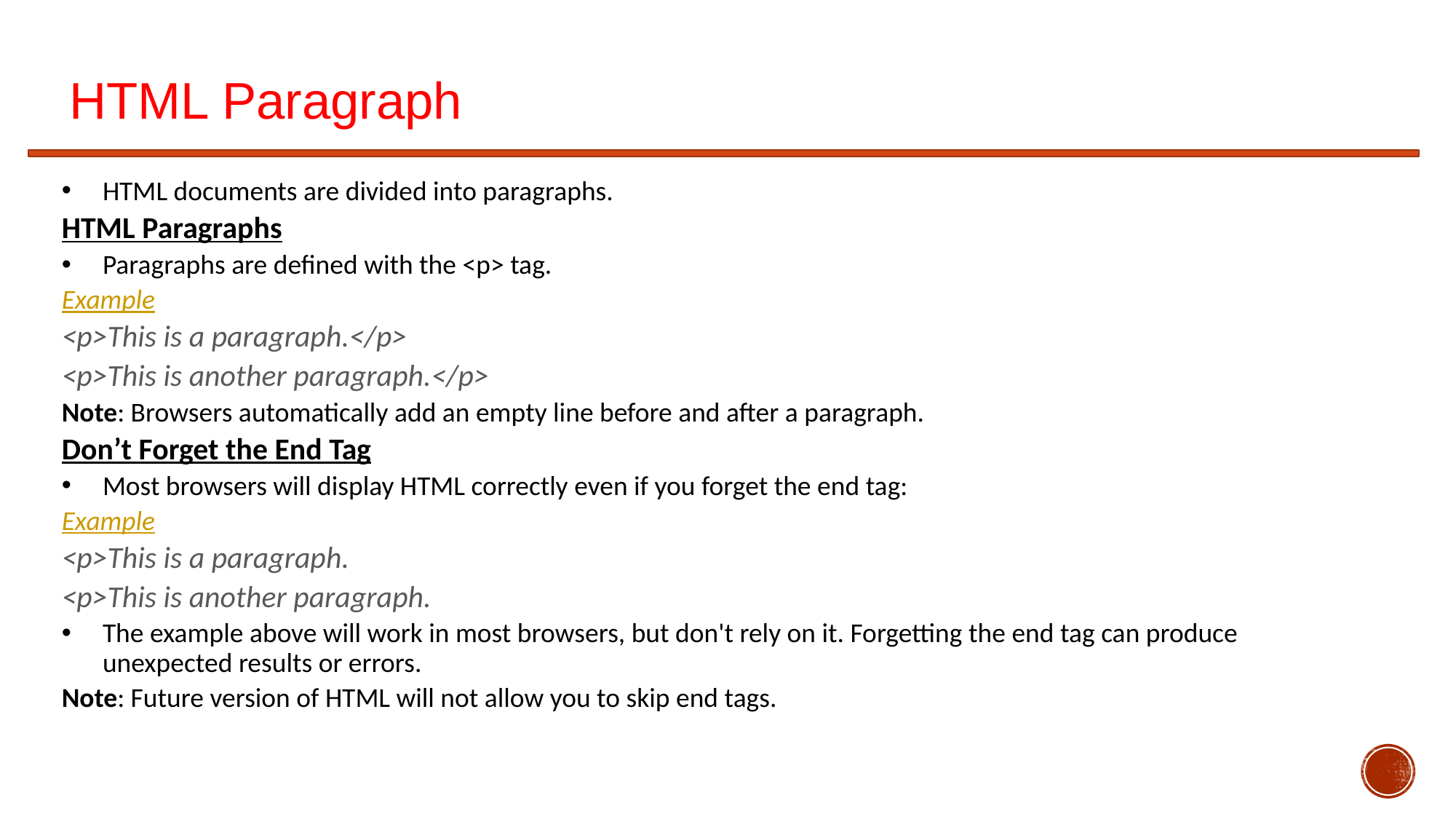

# HTML Paragraph

HTML documents are divided into paragraphs.
HTML Paragraphs
Paragraphs are defined with the <p> tag.
Example
<p>This is a paragraph.</p>
<p>This is another paragraph.</p>
Note: Browsers automatically add an empty line before and after a paragraph.
Don’t Forget the End Tag
Most browsers will display HTML correctly even if you forget the end tag:
Example
<p>This is a paragraph.
<p>This is another paragraph.
The example above will work in most browsers, but don't rely on it. Forgetting the end tag can produce unexpected results or errors.
Note: Future version of HTML will not allow you to skip end tags.